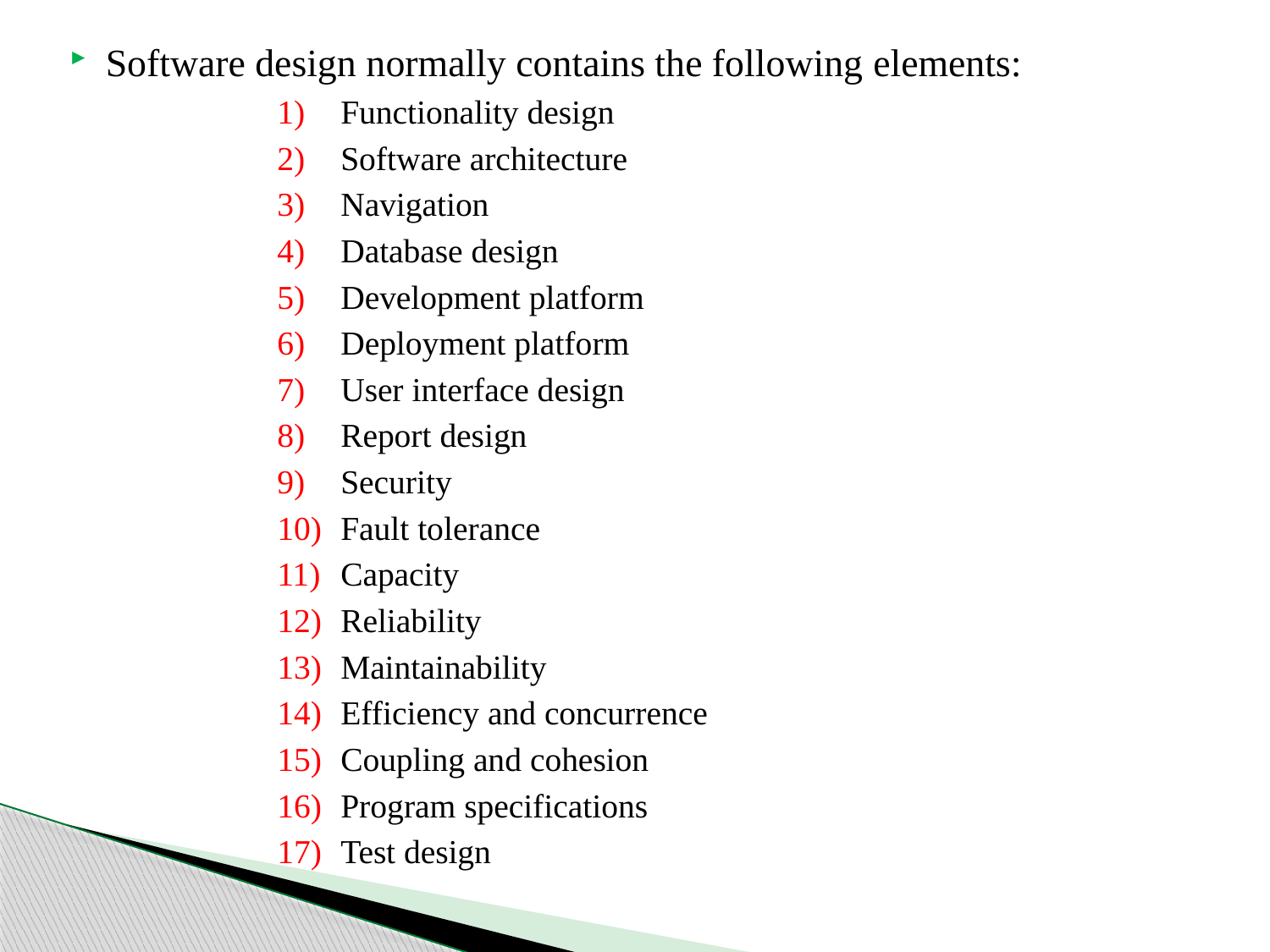

Software design normally contains the following elements:
Functionality design
Software architecture
Navigation
Database design
Development platform
Deployment platform
User interface design
Report design
Security
Fault tolerance
Capacity
Reliability
Maintainability
Efficiency and concurrence
Coupling and cohesion
Program specifications
Test design